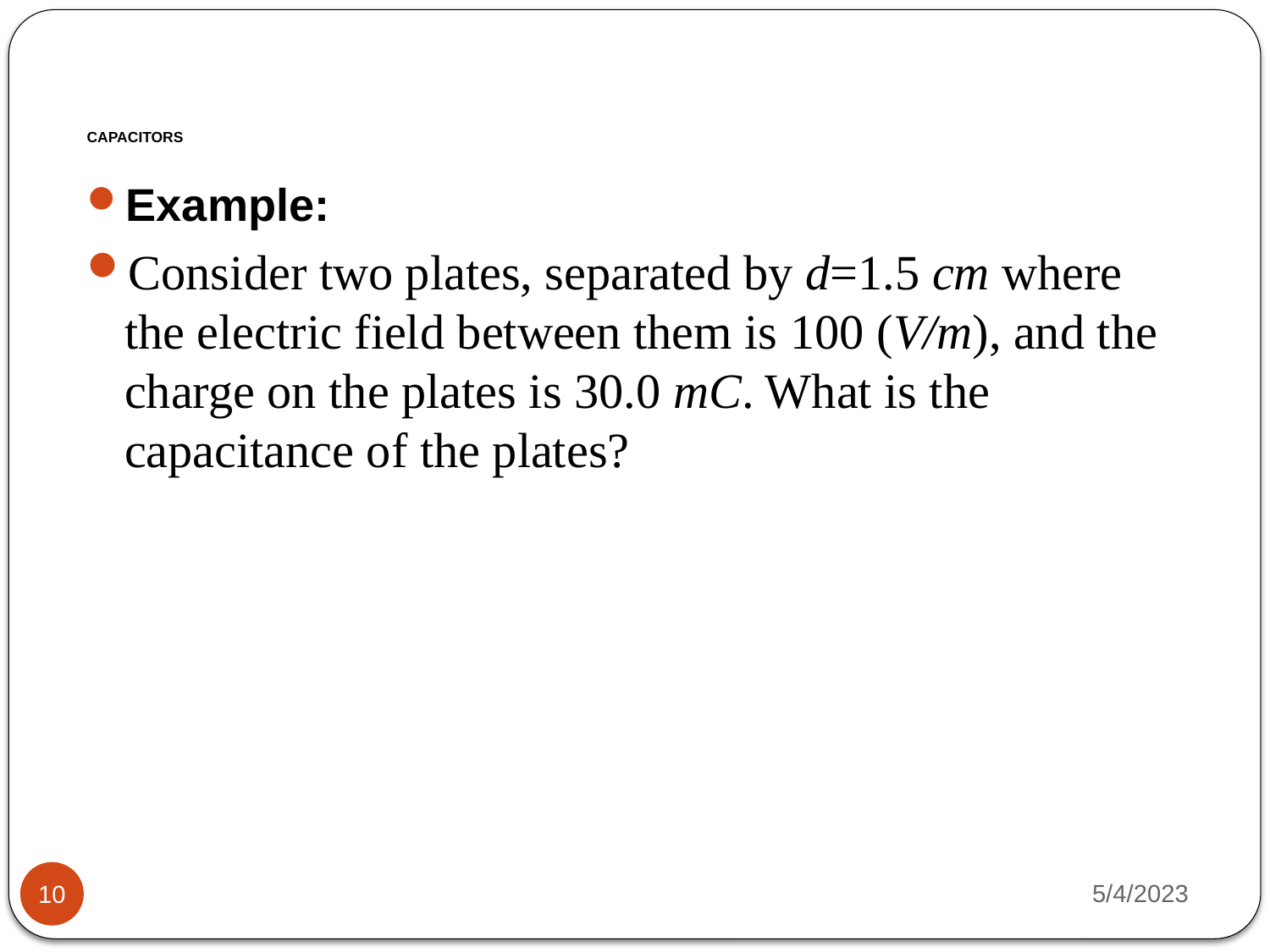

# CAPACITORS
Example:
Consider two plates, separated by d=1.5 cm where the electric field between them is 100 (V/m), and the charge on the plates is 30.0 mC. What is the capacitance of the plates?
5/4/2023
10